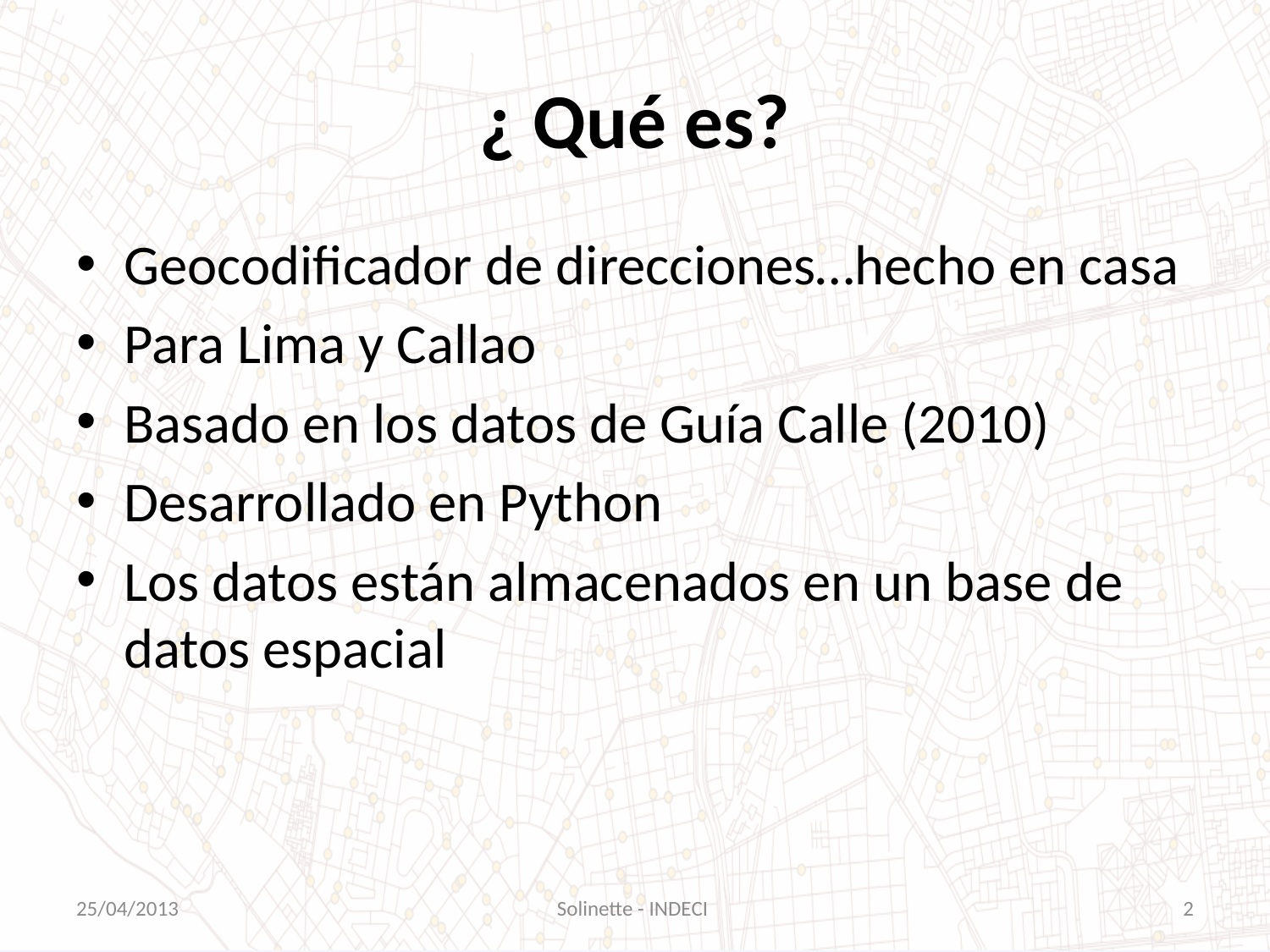

# ¿ Qué es?
Geocodificador de direcciones…hecho en casa
Para Lima y Callao
Basado en los datos de Guía Calle (2010)
Desarrollado en Python
Los datos están almacenados en un base de datos espacial
25/04/2013
Solinette - INDECI
2